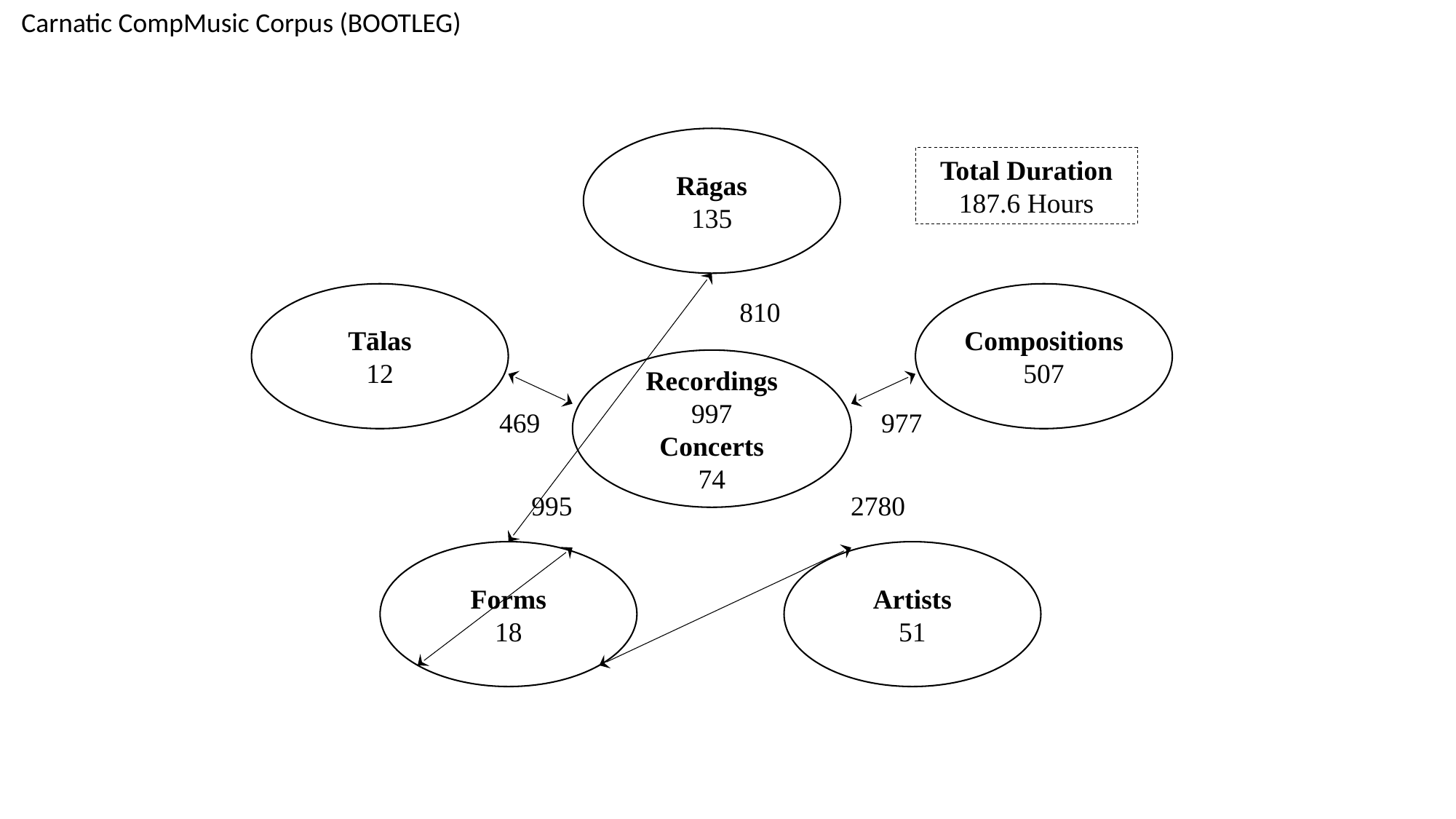

Carnatic CompMusic Corpus (BOOTLEG)
Rāgas
135
Total Duration
187.6 Hours
Tālas
12
Compositions
507
810
Recordings
997
Concerts
74
469
977
995
2780
Forms
18
Artists
51